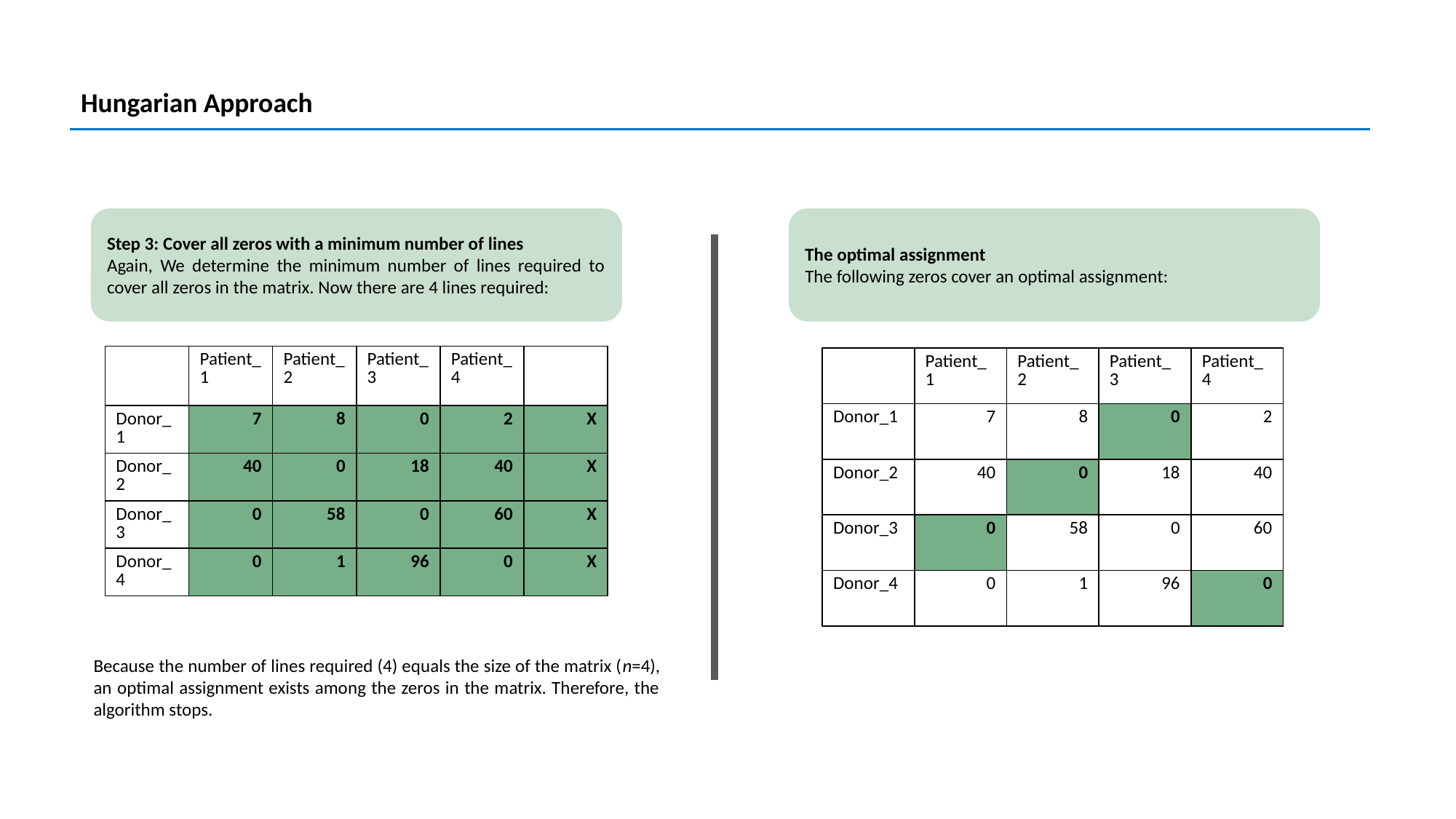

Hungarian Approach
Step 3: Cover all zeros with a minimum number of lines
Again, We determine the minimum number of lines required to cover all zeros in the matrix. Now there are 4 lines required:
The optimal assignment
The following zeros cover an optimal assignment:
|  | Patient\_1 | Patient\_2 | Patient\_3 | Patient\_4 |  |
| --- | --- | --- | --- | --- | --- |
| Donor\_1 | 7 | 8 | 0 | 2 | X |
| Donor\_2 | 40 | 0 | 18 | 40 | X |
| Donor\_3 | 0 | 58 | 0 | 60 | X |
| Donor\_4 | 0 | 1 | 96 | 0 | X |
|  | Patient\_1 | Patient\_2 | Patient\_3 | Patient\_4 |
| --- | --- | --- | --- | --- |
| Donor\_1 | 7 | 8 | 0 | 2 |
| Donor\_2 | 40 | 0 | 18 | 40 |
| Donor\_3 | 0 | 58 | 0 | 60 |
| Donor\_4 | 0 | 1 | 96 | 0 |
Because the number of lines required (4) equals the size of the matrix (n=4), an optimal assignment exists among the zeros in the matrix. Therefore, the algorithm stops.